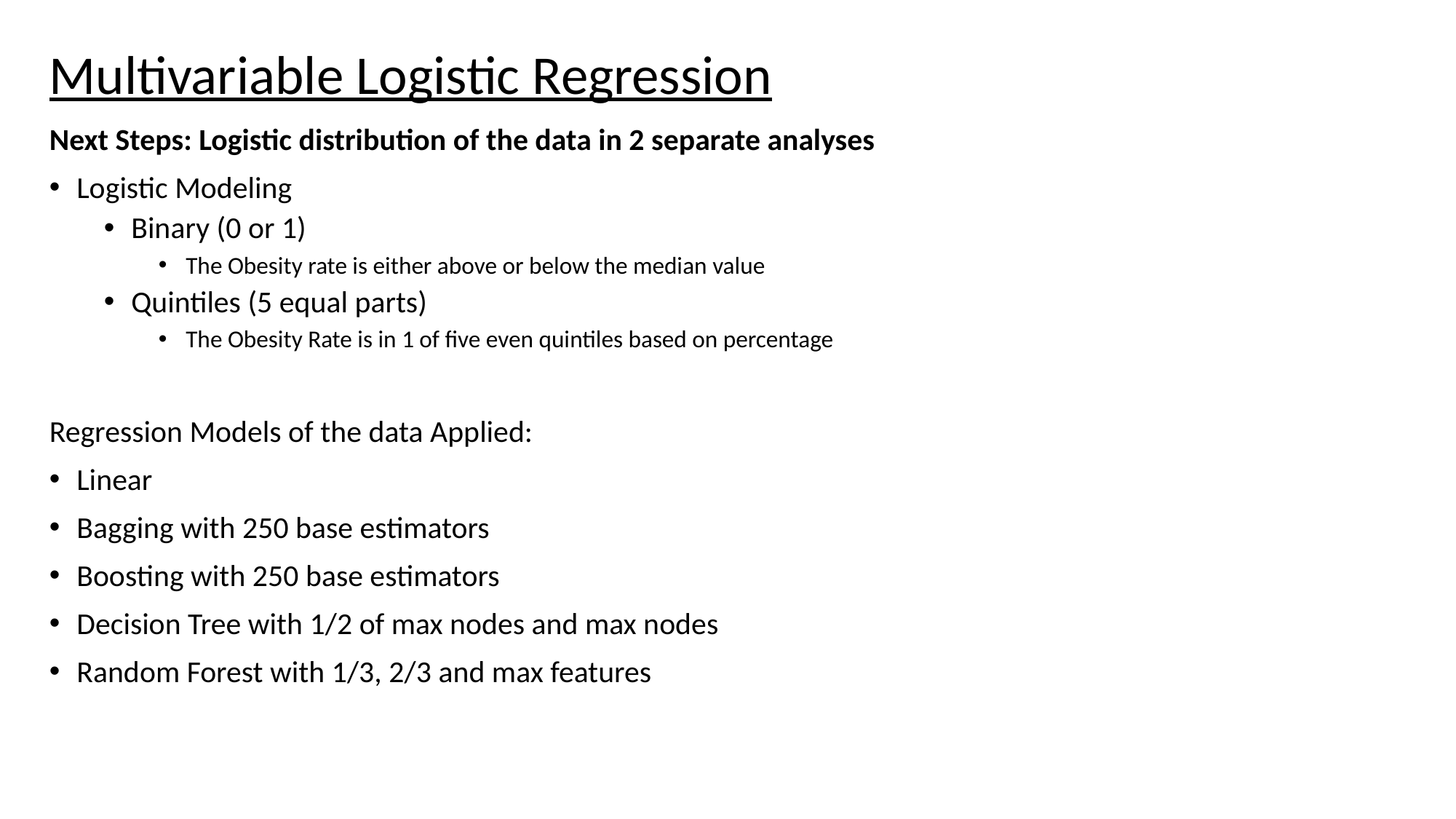

# Multivariable Logistic Regression
Next Steps: Logistic distribution of the data in 2 separate analyses
Logistic Modeling
Binary (0 or 1)
The Obesity rate is either above or below the median value
Quintiles (5 equal parts)
The Obesity Rate is in 1 of five even quintiles based on percentage

Regression Models of the data Applied:
Linear
Bagging with 250 base estimators
Boosting with 250 base estimators
Decision Tree with 1/2 of max nodes and max nodes
Random Forest with 1/3, 2/3 and max features